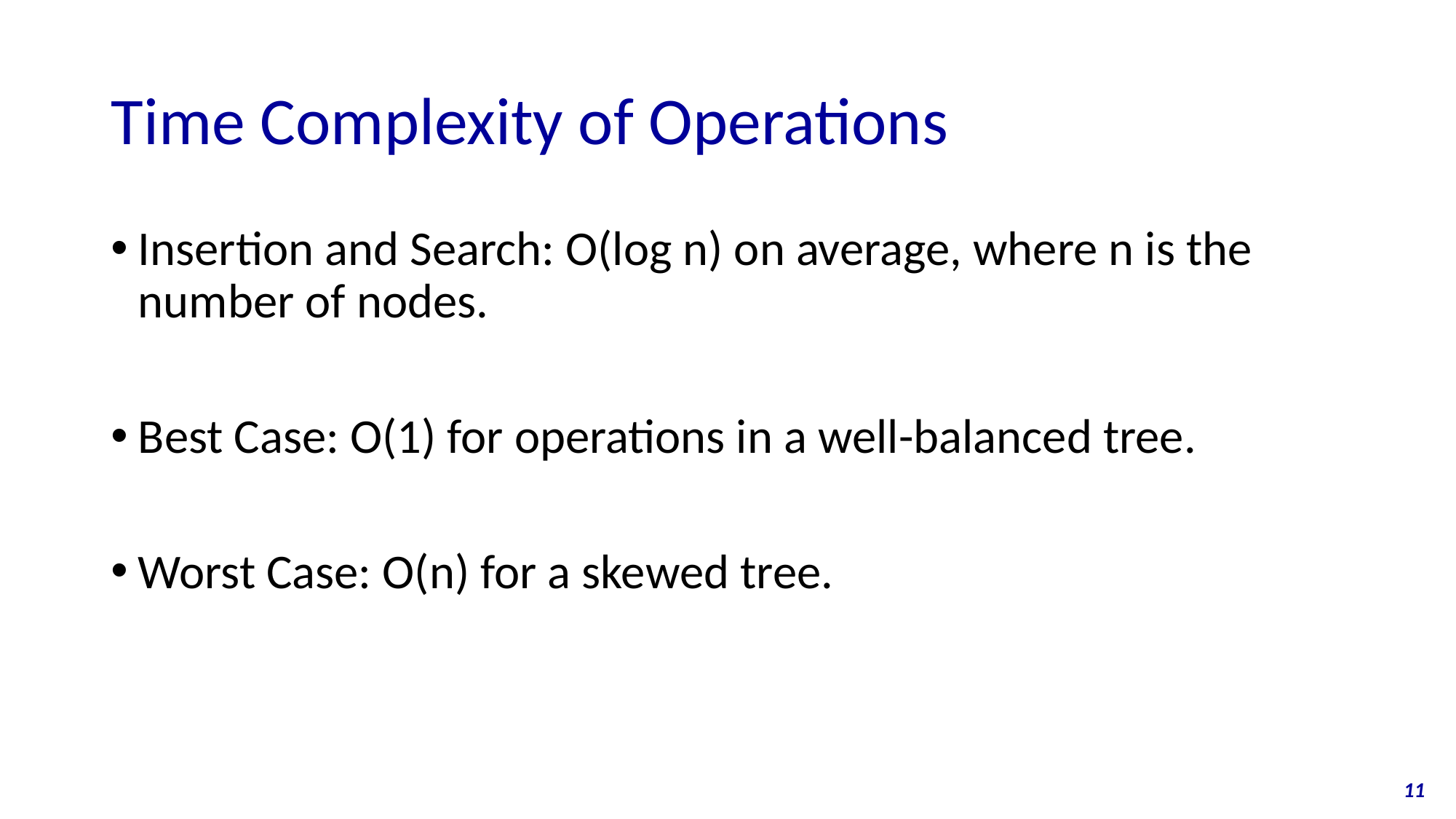

# Time Complexity of Operations
Insertion and Search: O(log n) on average, where n is the number of nodes.

Best Case: O(1) for operations in a well-balanced tree.

Worst Case: O(n) for a skewed tree.

11